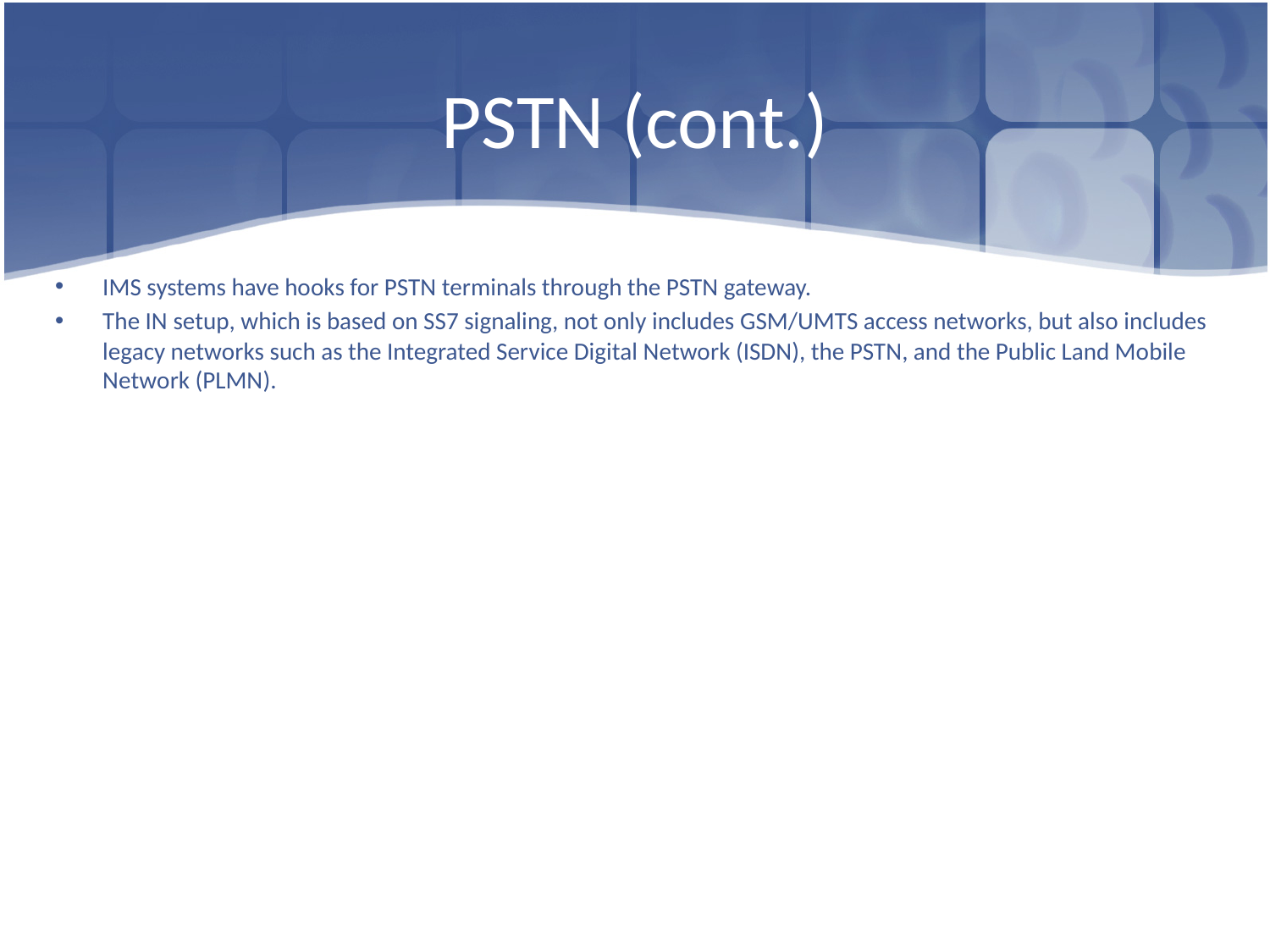

# PSTN (cont.)
IMS systems have hooks for PSTN terminals through the PSTN gateway.
The IN setup, which is based on SS7 signaling, not only includes GSM/UMTS access networks, but also includes legacy networks such as the Integrated Service Digital Network (ISDN), the PSTN, and the Public Land Mobile Network (PLMN).